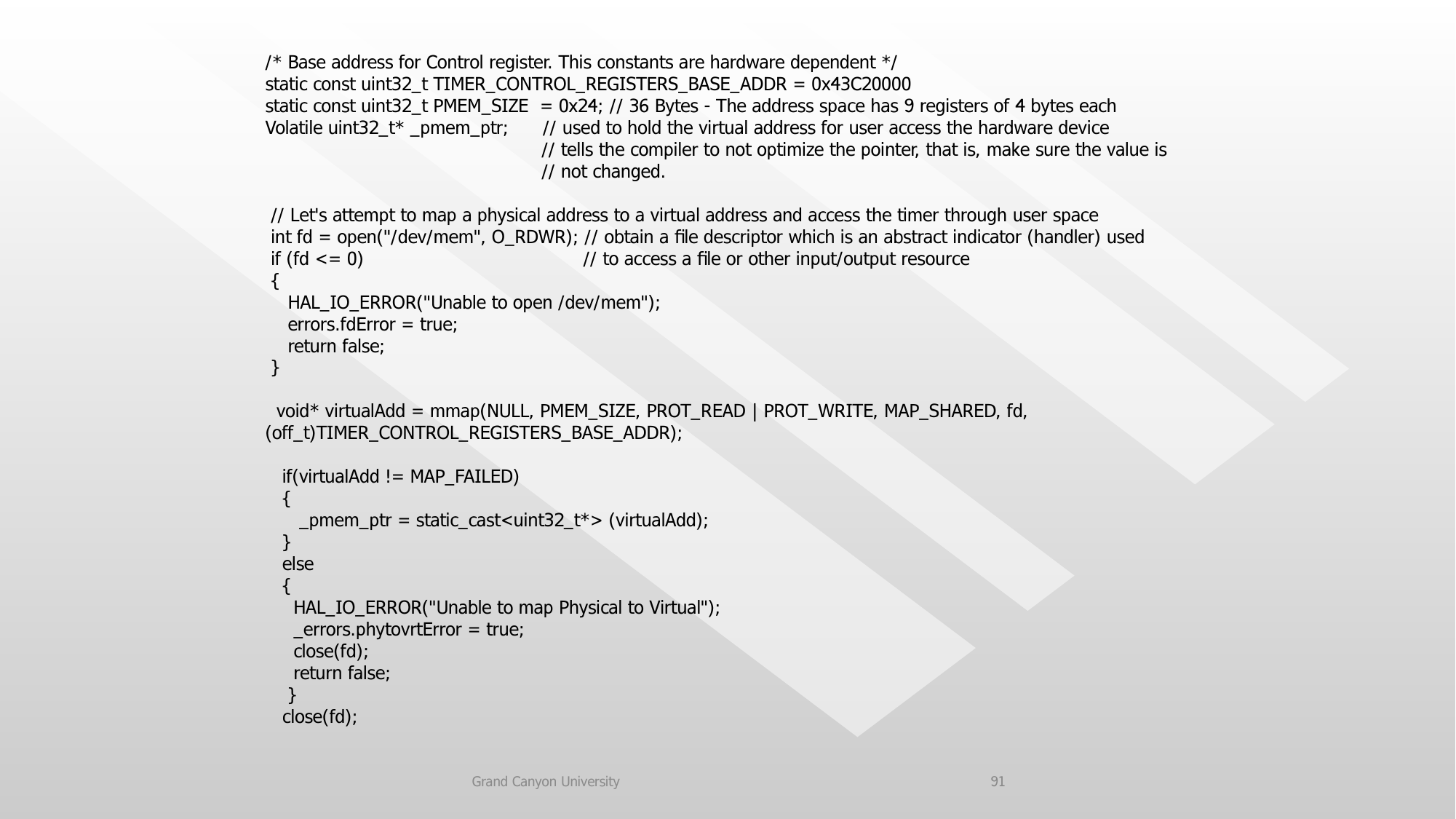

/* Base address for Control register. This constants are hardware dependent */
static const uint32_t TIMER_CONTROL_REGISTERS_BASE_ADDR = 0x43C20000
static const uint32_t PMEM_SIZE  = 0x24; // 36 Bytes - The address space has 9 registers of 4 bytes each
Volatile uint32_t* _pmem_ptr;      // used to hold the virtual address for user access the hardware device
                                                 // tells the compiler to not optimize the pointer, that is, make sure the value is
                                                 // not changed.

 // Let's attempt to map a physical address to a virtual address and access the timer through user space
 int fd = open("/dev/mem", O_RDWR); // obtain a file descriptor which is an abstract indicator (handler) used
 if (fd <= 0)                                       // to access a file or other input/output resource
 {
    HAL_IO_ERROR("Unable to open /dev/mem");
    errors.fdError = true;
    return false;
 }

  void* virtualAdd = mmap(NULL, PMEM_SIZE, PROT_READ | PROT_WRITE, MAP_SHARED, fd, (off_t)TIMER_CONTROL_REGISTERS_BASE_ADDR);

   if(virtualAdd != MAP_FAILED)
   {
      _pmem_ptr = static_cast<uint32_t*> (virtualAdd);
   }
   else
   {
     HAL_IO_ERROR("Unable to map Physical to Virtual");
     _errors.phytovrtError = true;
     close(fd);
     return false;
    }
   close(fd);
Grand Canyon University
91